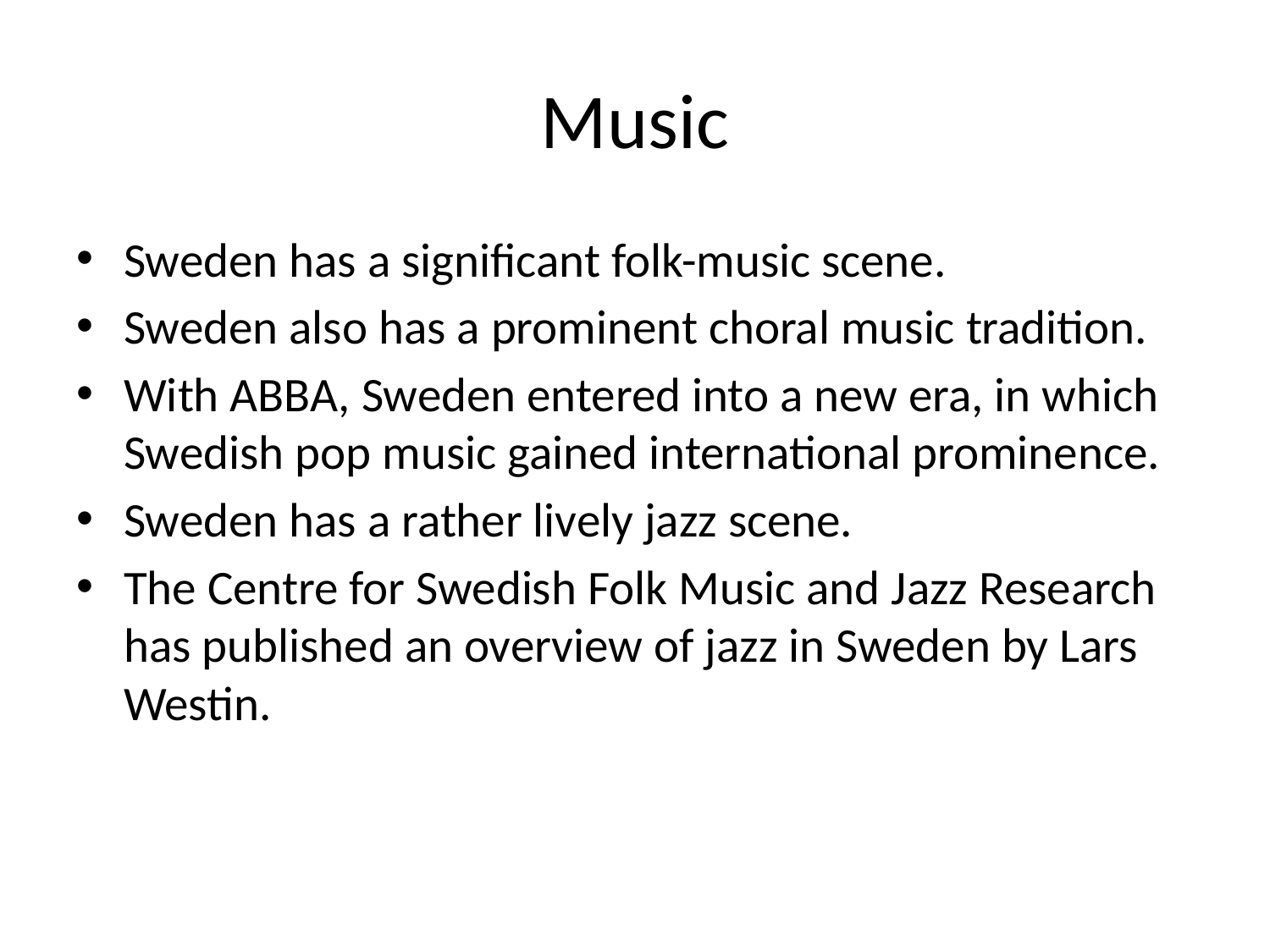

# Music
Sweden has a significant folk-music scene.
Sweden also has a prominent choral music tradition.
With ABBA, Sweden entered into a new era, in which Swedish pop music gained international prominence.
Sweden has a rather lively jazz scene.
The Centre for Swedish Folk Music and Jazz Research has published an overview of jazz in Sweden by Lars Westin.